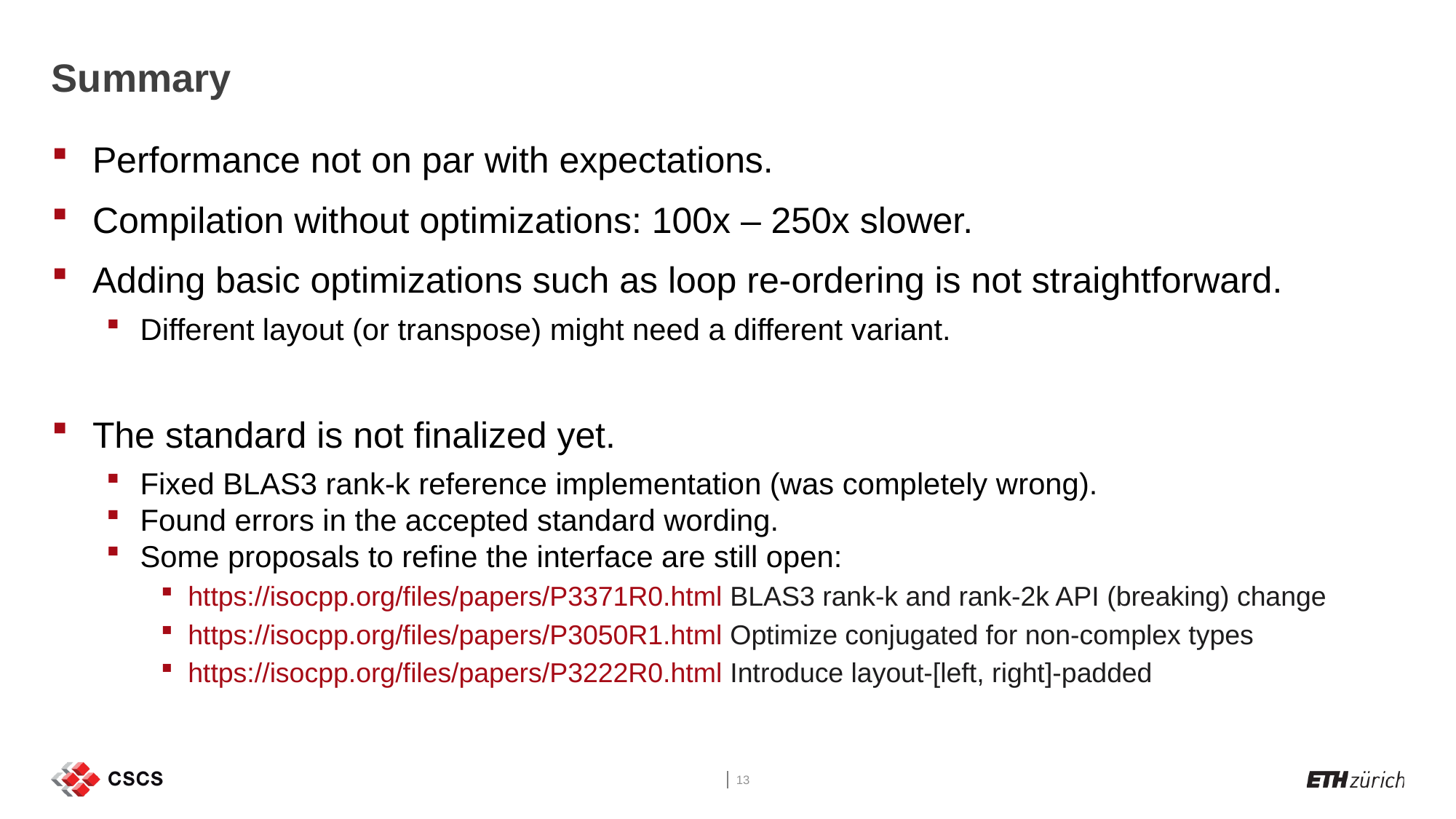

# Summary
Performance not on par with expectations.
Compilation without optimizations: 100x – 250x slower.
Adding basic optimizations such as loop re-ordering is not straightforward.
Different layout (or transpose) might need a different variant.

The standard is not finalized yet.
Fixed BLAS3 rank-k reference implementation (was completely wrong).
Found errors in the accepted standard wording.
Some proposals to refine the interface are still open:
https://isocpp.org/files/papers/P3371R0.html BLAS3 rank-k and rank-2k API (breaking) change
https://isocpp.org/files/papers/P3050R1.html Optimize conjugated for non-complex types
https://isocpp.org/files/papers/P3222R0.html Introduce layout-[left, right]-padded

13